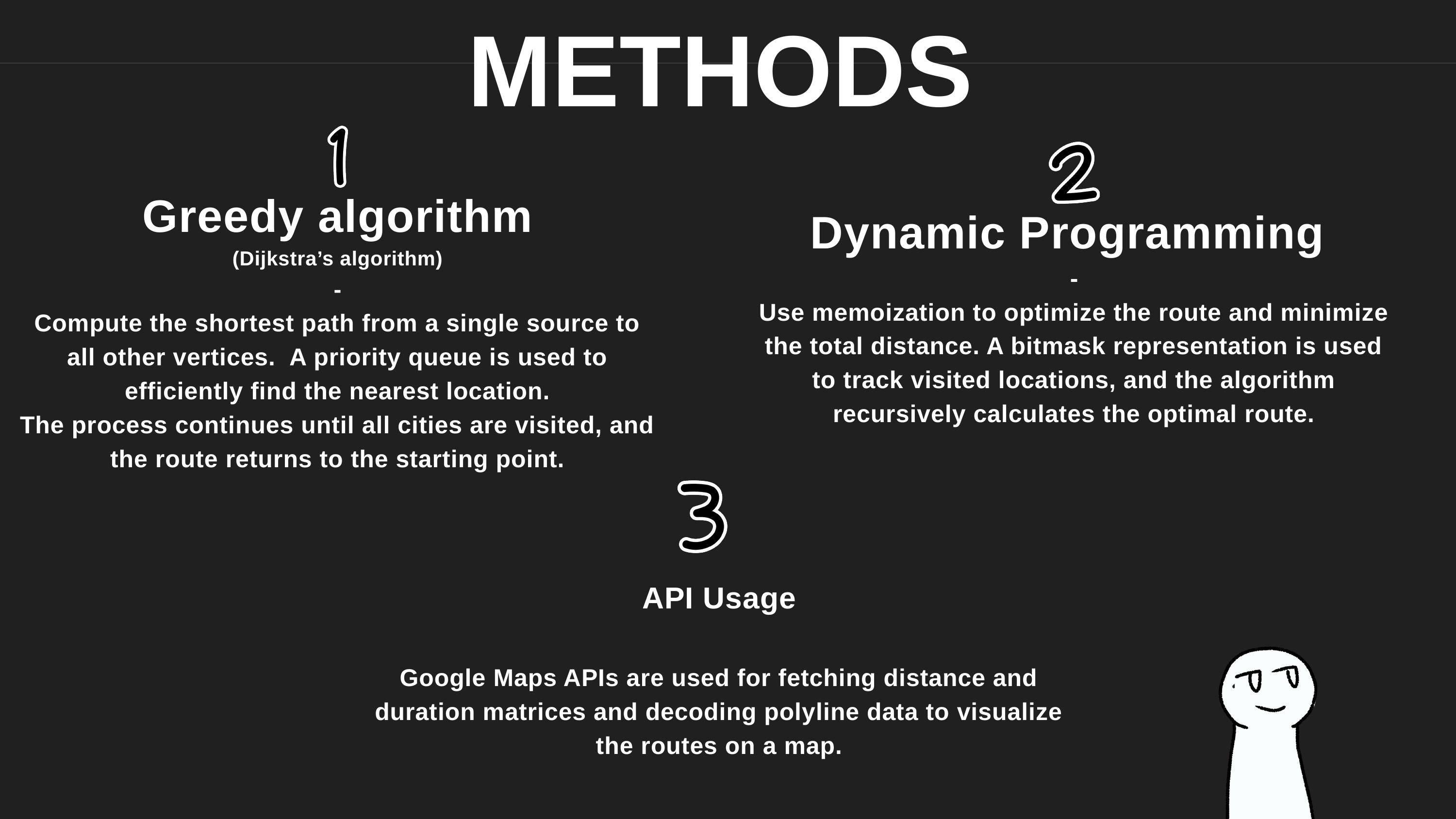

METHODS

Greedy algorithm
(Dijkstra’s algorithm)
-
Compute the shortest path from a single source to all other vertices.  A priority queue is used to efficiently find the nearest location.
The process continues until all cities are visited, and the route returns to the starting point.

Dynamic Programming
-
Use memoization to optimize the route and minimize the total distance. A bitmask representation is used to track visited locations, and the algorithm recursively calculates the optimal route.

API Usage

Google Maps APIs are used for fetching distance and duration matrices and decoding polyline data to visualize the routes on a map.

METHODS USED!